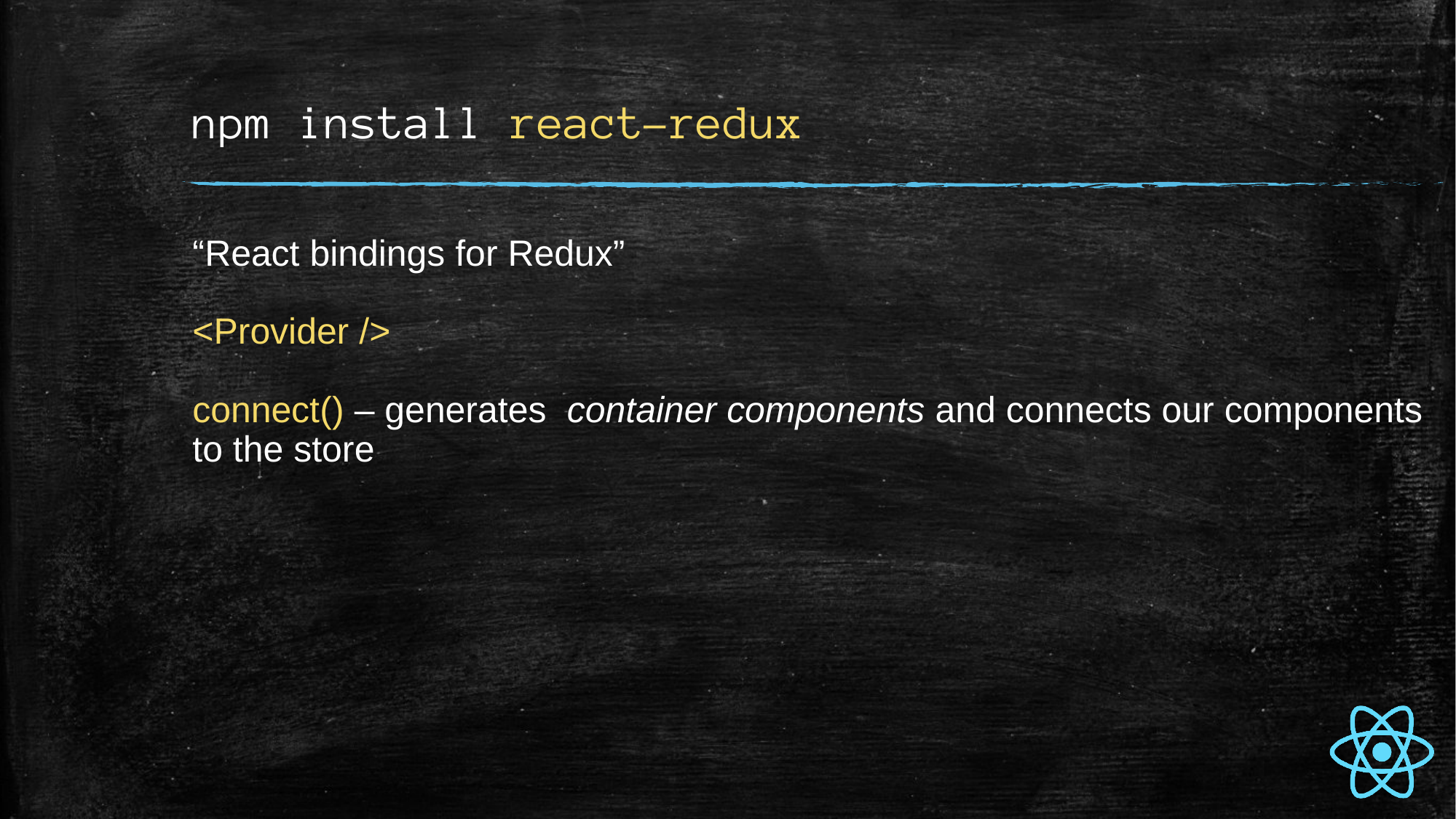

# npm install react-redux
“React bindings for Redux”

<Provider />

connect() – generates  container components and connects our components to the store